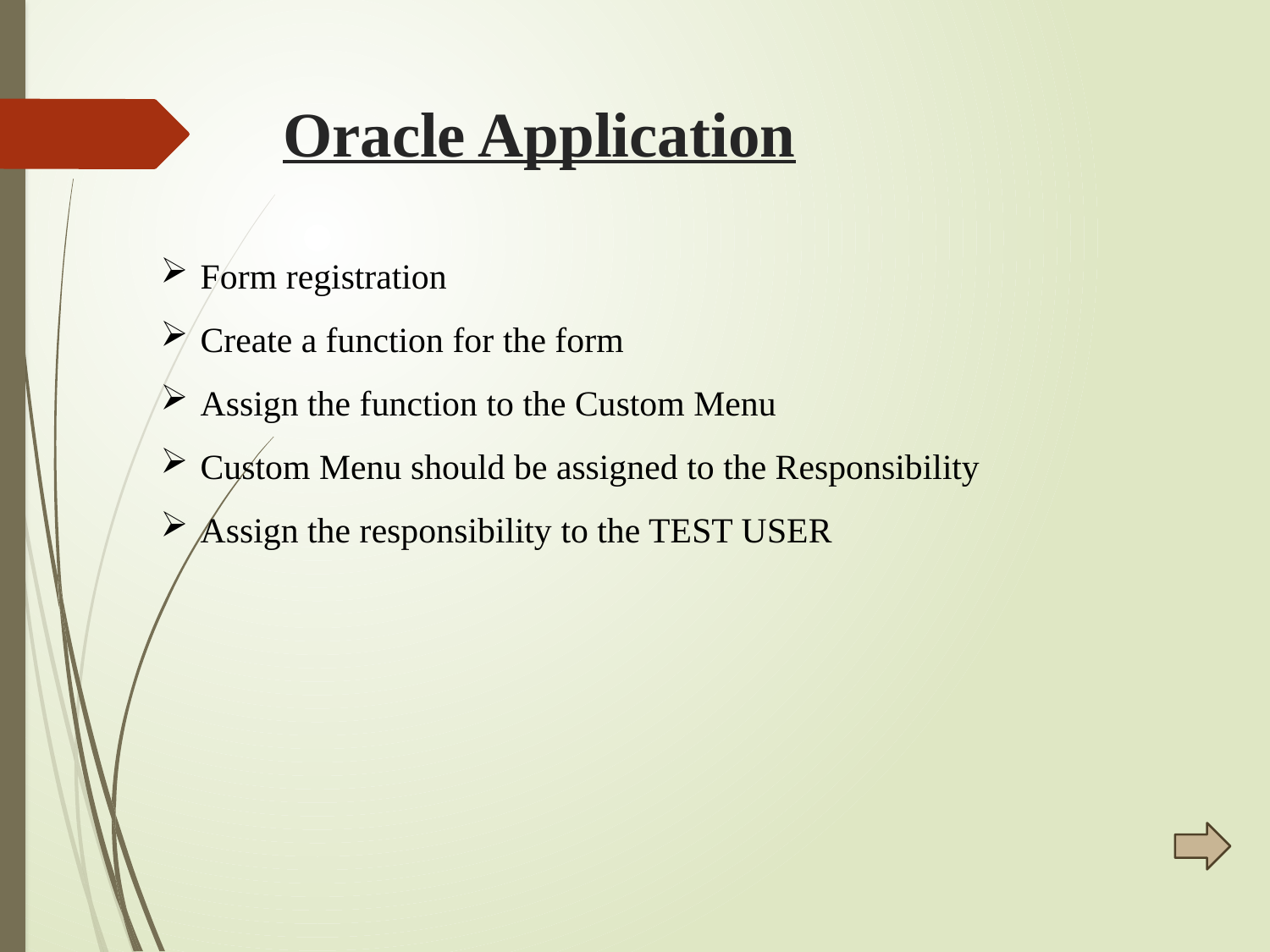

# Oracle Application
Form registration
Create a function for the form
Assign the function to the Custom Menu
Custom Menu should be assigned to the Responsibility
Assign the responsibility to the TEST USER